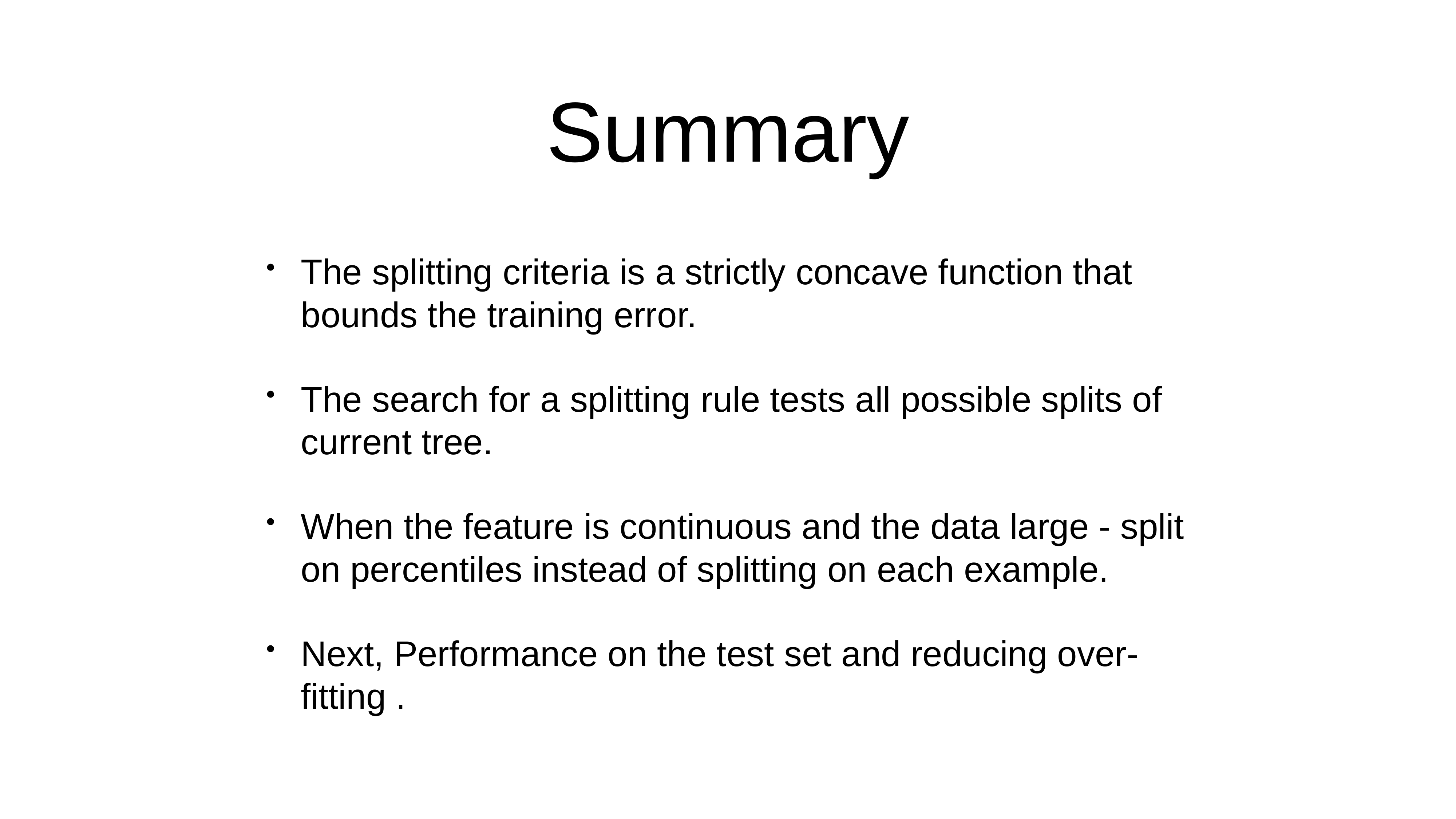

# Summary
The splitting criteria is a strictly concave function that bounds the training error.
The search for a splitting rule tests all possible splits of current tree.
When the feature is continuous and the data large - split on percentiles instead of splitting on each example.
Next, Performance on the test set and reducing over-fitting .